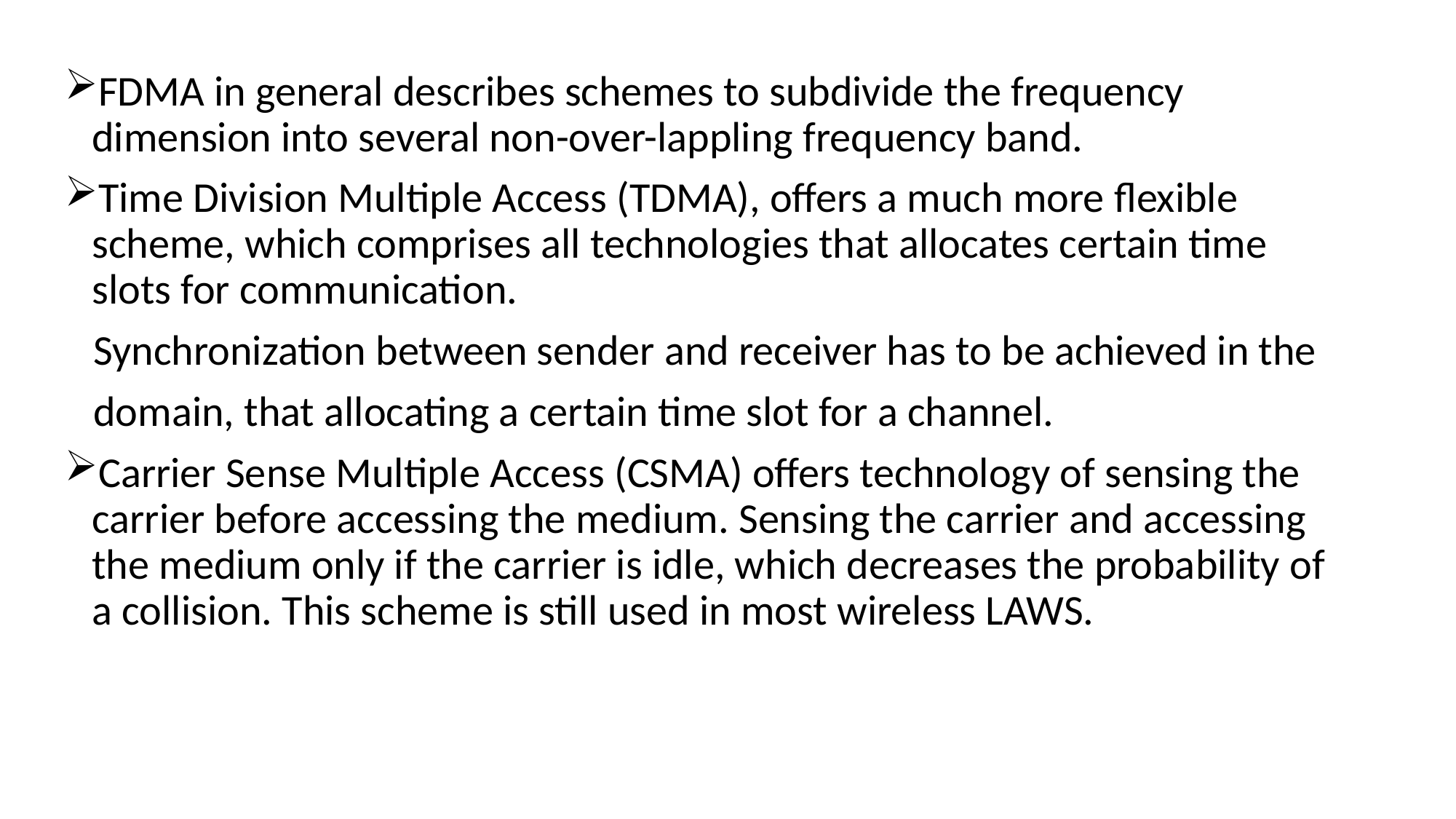

FDMA in general describes schemes to subdivide the frequency dimension into several non-over-lappling frequency band.
Time Division Multiple Access (TDMA), offers a much more flexible scheme, which comprises all technologies that allocates certain time slots for communication.
   Synchronization between sender and receiver has to be achieved in the
   domain, that allocating a certain time slot for a channel.
Carrier Sense Multiple Access (CSMA) offers technology of sensing the carrier before accessing the medium. Sensing the carrier and accessing the medium only if the carrier is idle, which decreases the probability of a collision. This scheme is still used in most wireless LAWS.